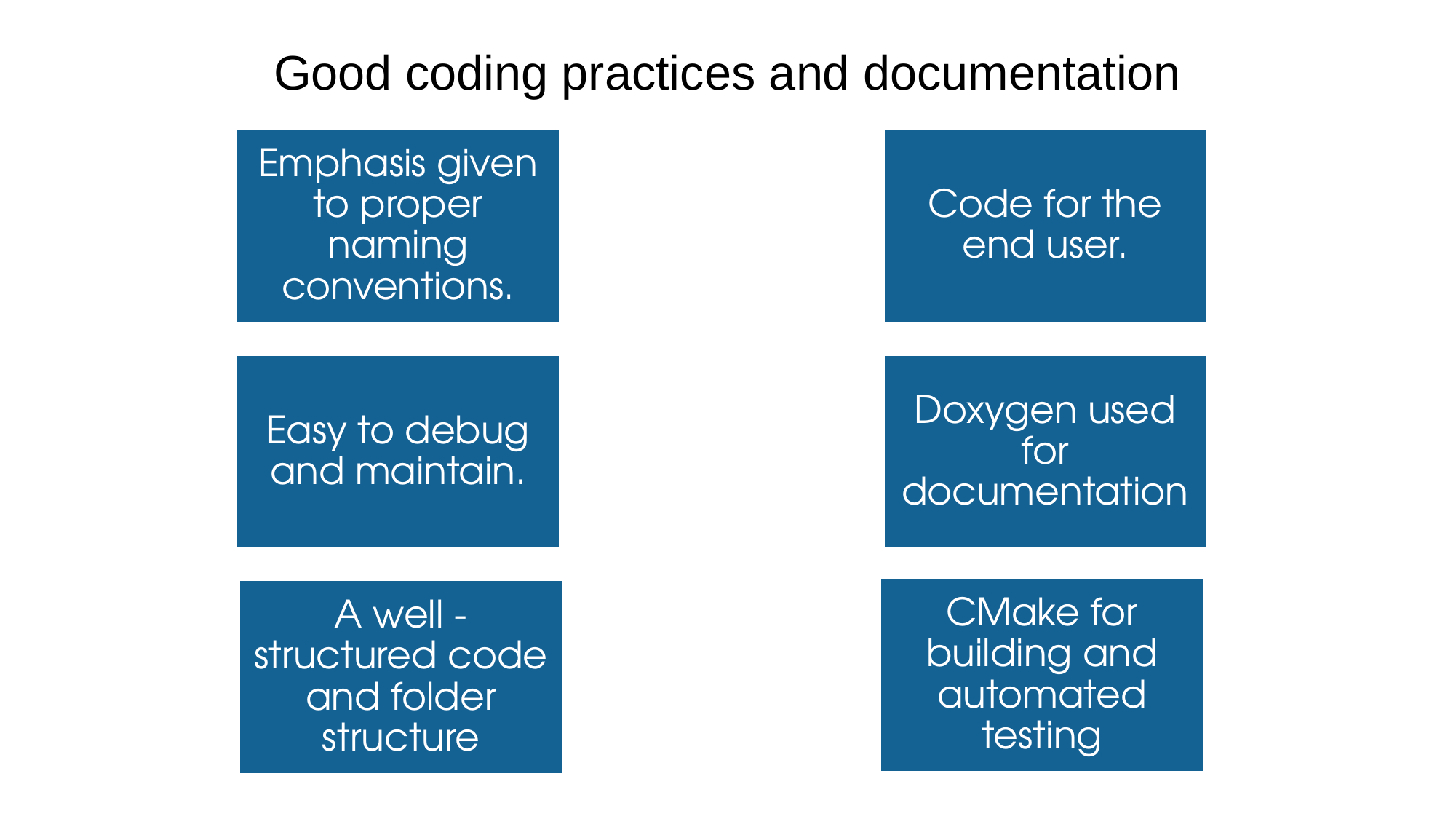

Good coding practices and documentation
Emphasis given to proper naming conventions.
Code for the end user.
Easy to debug and maintain.
Doxygen used for documentation
A well - structured code and folder structure
CMake for building and automated testing